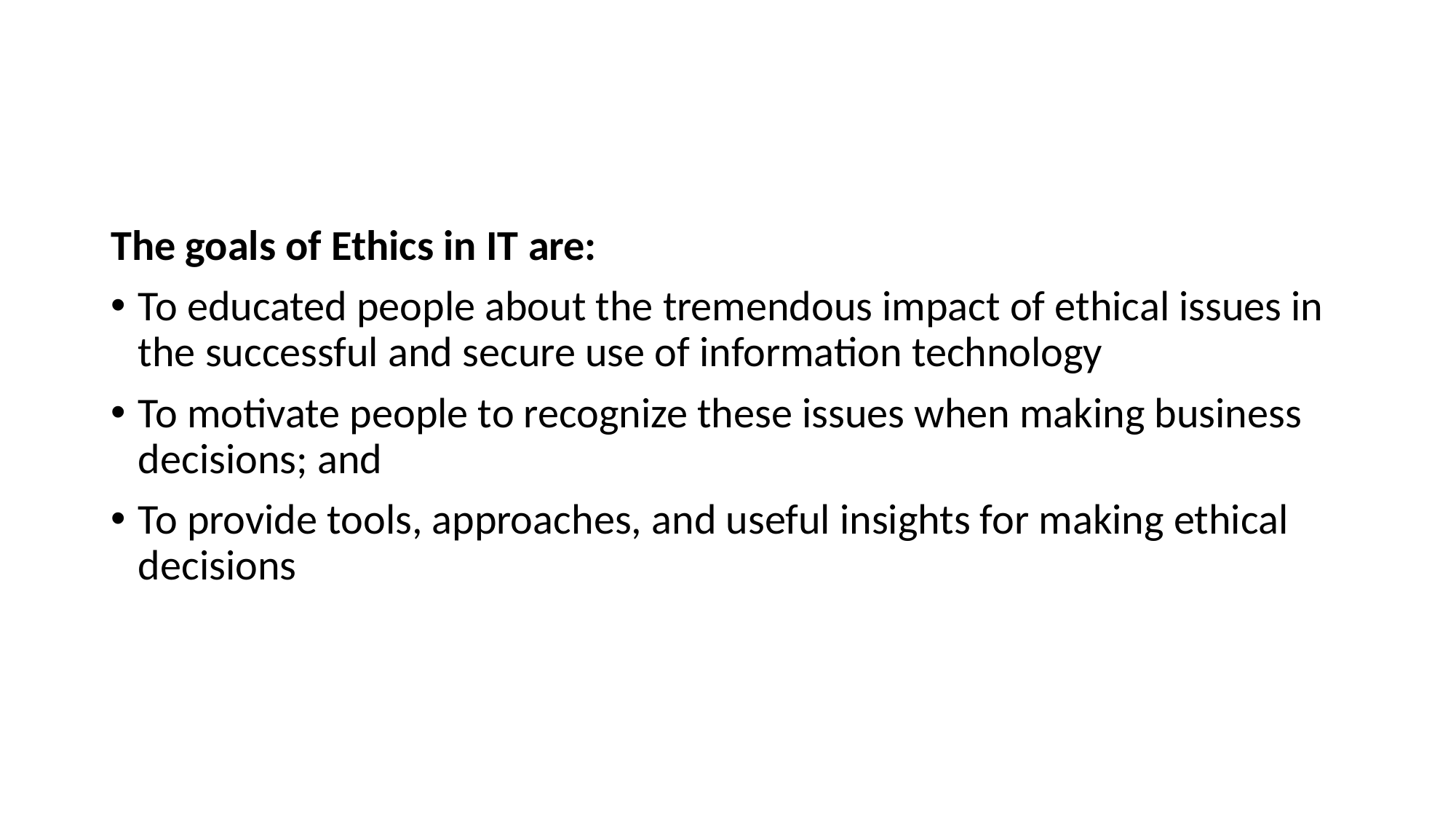

#
The goals of Ethics in IT are:
To educated people about the tremendous impact of ethical issues in the successful and secure use of information technology
To motivate people to recognize these issues when making business decisions; and
To provide tools, approaches, and useful insights for making ethical decisions